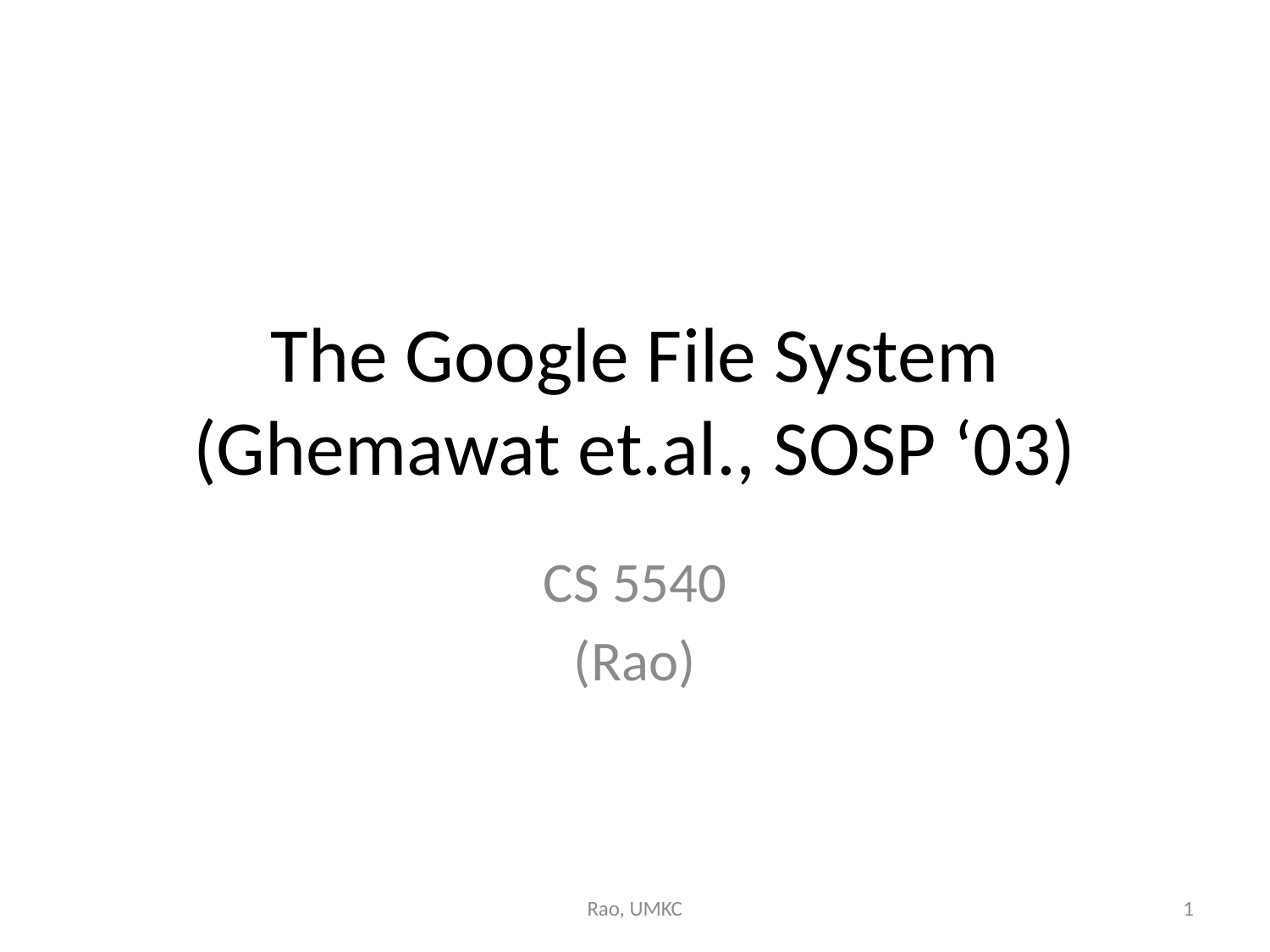

# The Google File System (Ghemawat et.al., SOSP ‘03)
CS 5540
(Rao)
Rao, UMKC
1